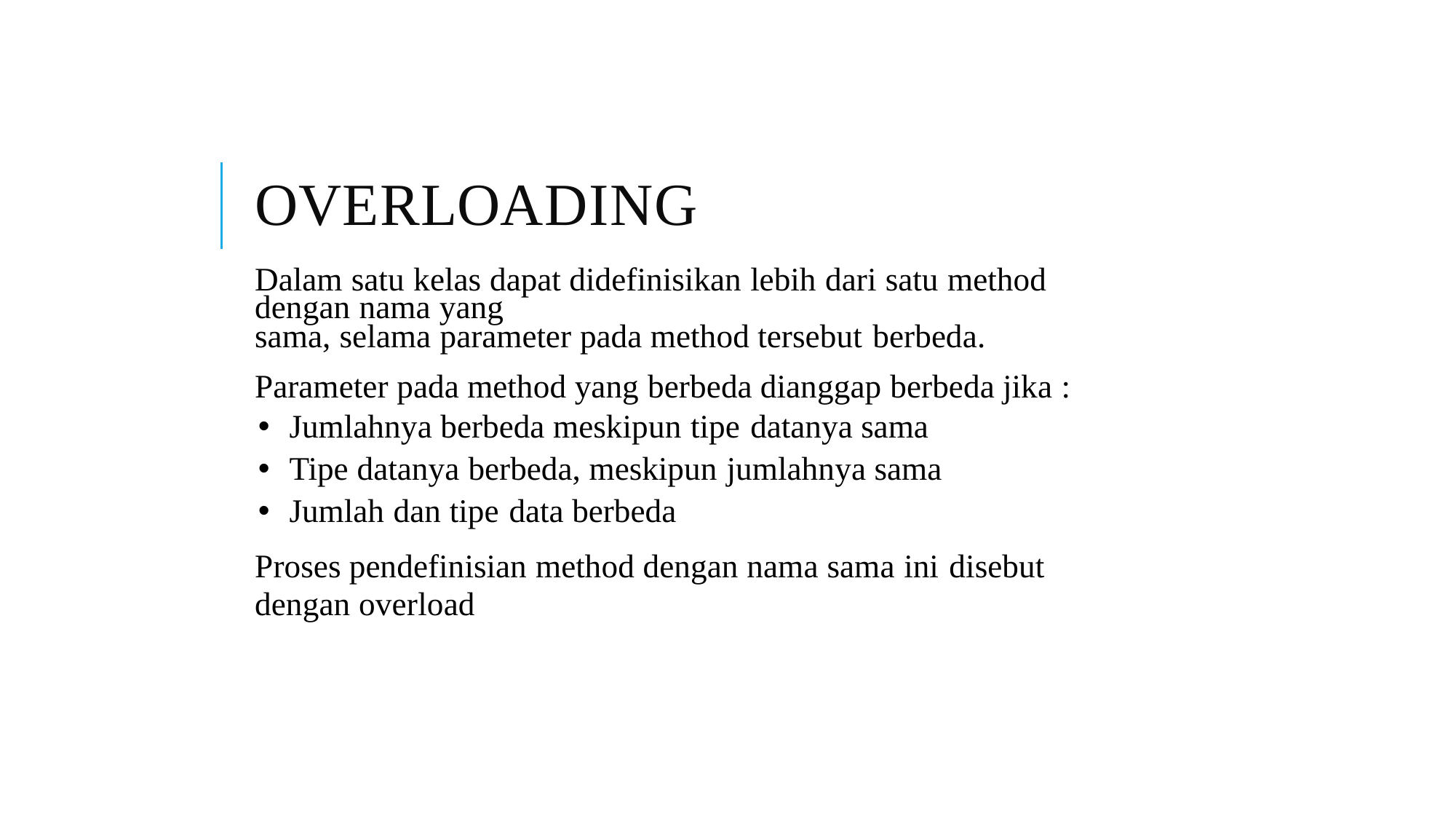

OVERLOADING
Dalam satu kelas dapat didefinisikan lebih dari satu method dengan nama yang
sama, selama parameter pada method tersebut berbeda.
Parameter pada method yang berbeda dianggap berbeda jika :
Jumlahnya berbeda meskipun tipe datanya sama
Tipe datanya berbeda, meskipun jumlahnya sama
Jumlah dan tipe data berbeda
Proses pendefinisian method dengan nama sama ini disebut dengan overload